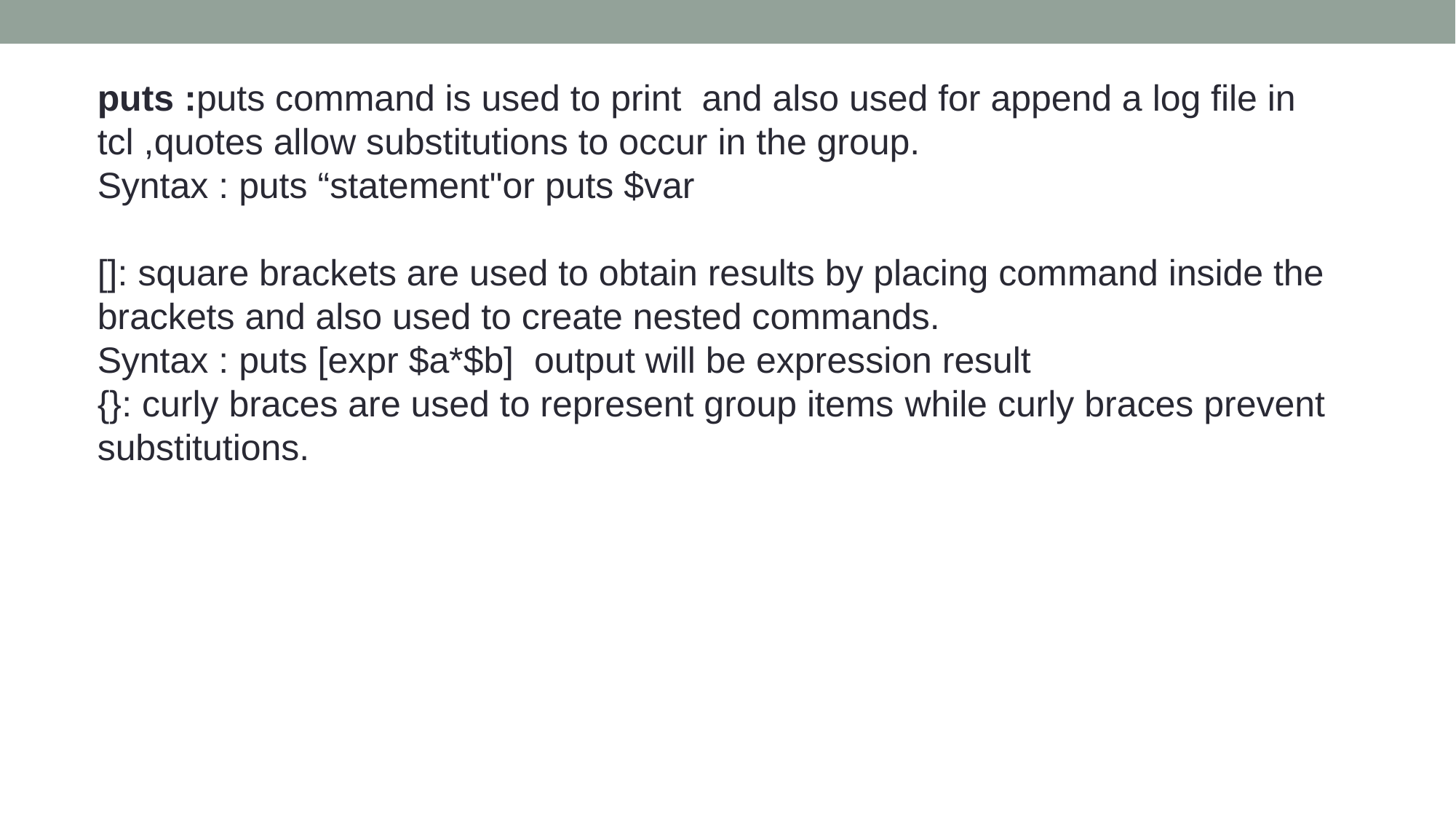

puts :puts command is used to print  and also used for append a log file in tcl ,quotes allow substitutions to occur in the group.
Syntax : puts “statement"or puts $var

[]: square brackets are used to obtain results by placing command inside the brackets and also used to create nested commands.
Syntax : puts [expr $a*$b]  output will be expression result
{}: curly braces are used to represent group items while curly braces prevent substitutions.